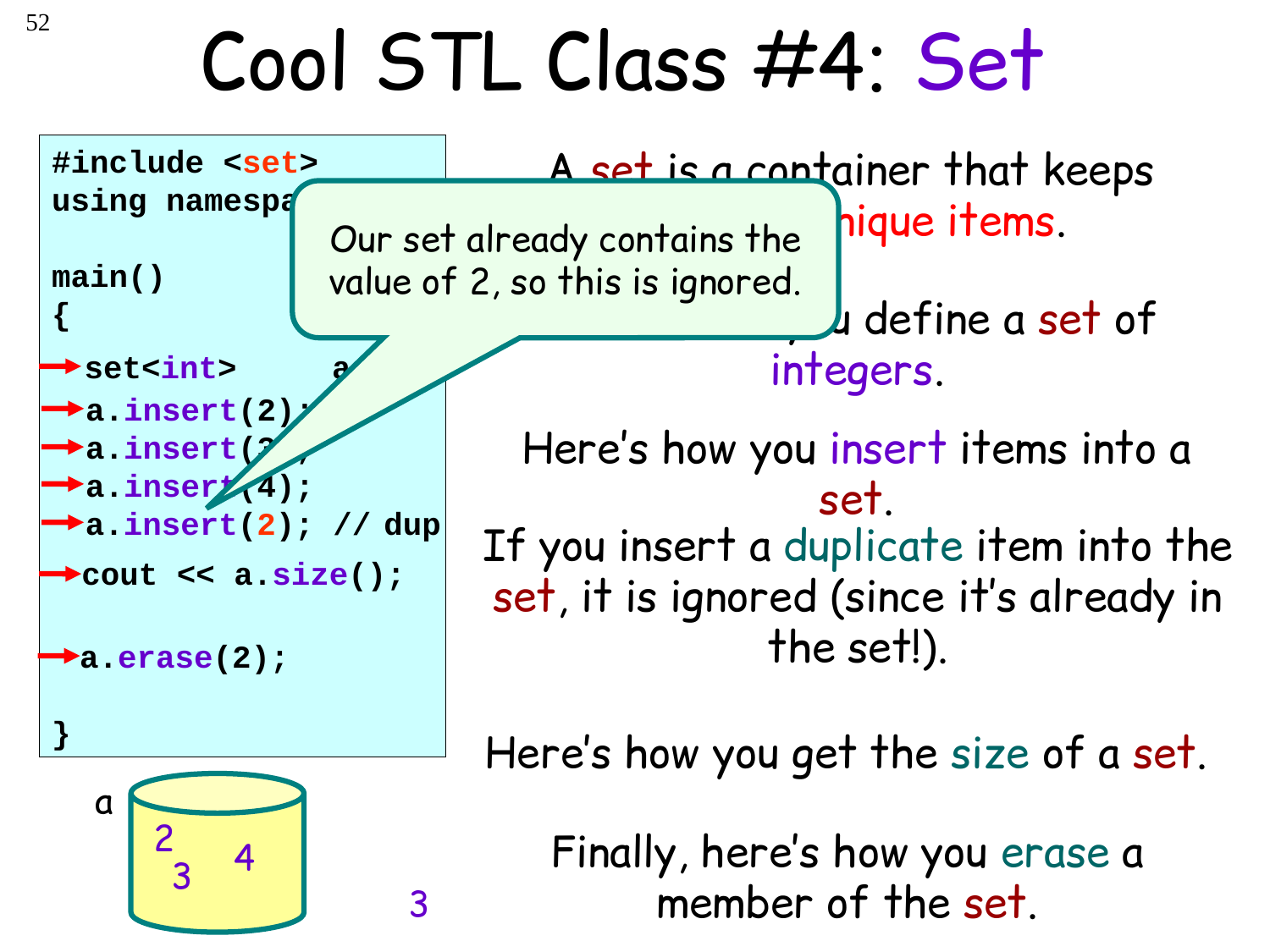

52
# Cool STL Class #4: Set
#include <set>
using namespace std;

main()
{

}
A set is a container that keeps track of unique items.
Our set already contains the value of 2, so this is ignored.
Here’s how you define a set of integers.
set<int>     a;

a.insert(2);
a.insert(3);
a.insert(4);

Here’s how you insert items into a set.

a.insert(2); // dup
If you insert a duplicate item into the set, it is ignored (since it’s already in the set!).

cout << a.size();

a.erase(2);

Here’s how you get the size of a set.
a

2
Finally, here’s how you erase a member of the set.
4
3
3